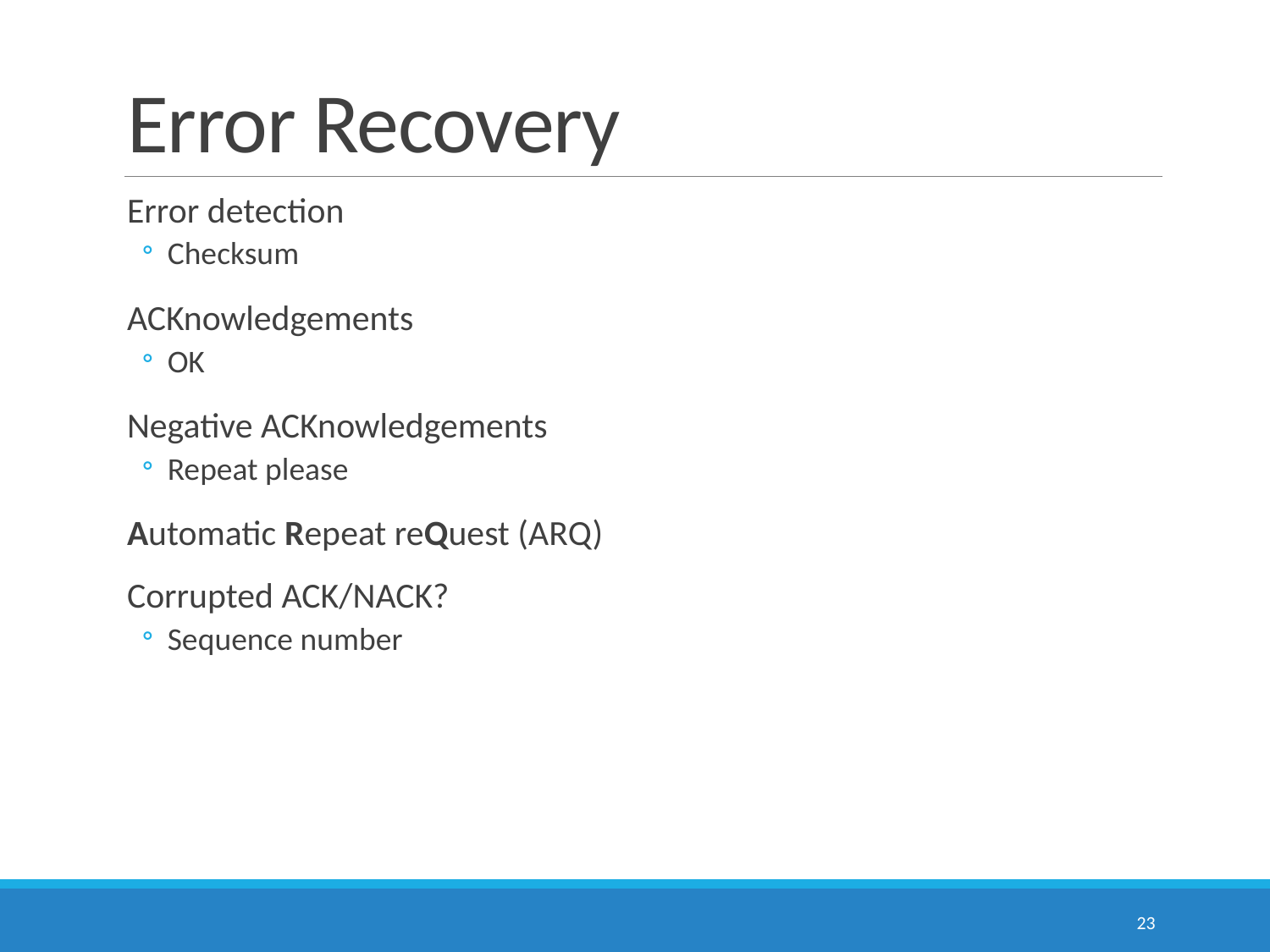

# Error Recovery
Error detection
Checksum
ACKnowledgements
OK
Negative ACKnowledgements
Repeat please
Automatic Repeat reQuest (ARQ)
Corrupted ACK/NACK?
Sequence number

23